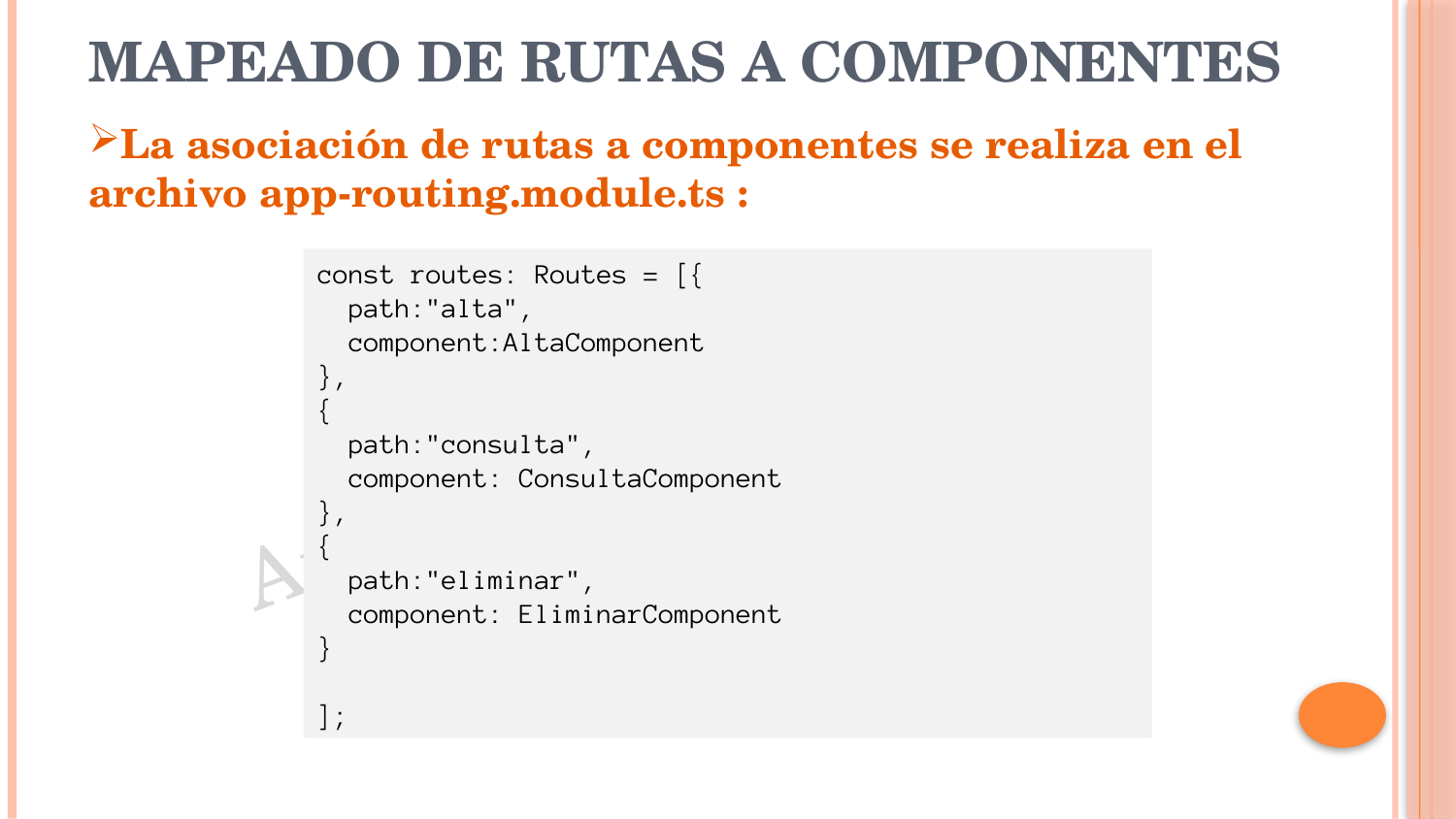

# Mapeado de rutas a componentes
La asociación de rutas a componentes se realiza en el archivo app-routing.module.ts :

const routes: Routes = [{
  path:"alta",
  component:AltaComponent
},
{
  path:"consulta",
  component: ConsultaComponent
},
{
  path:"eliminar",
  component: EliminarComponent
}

];